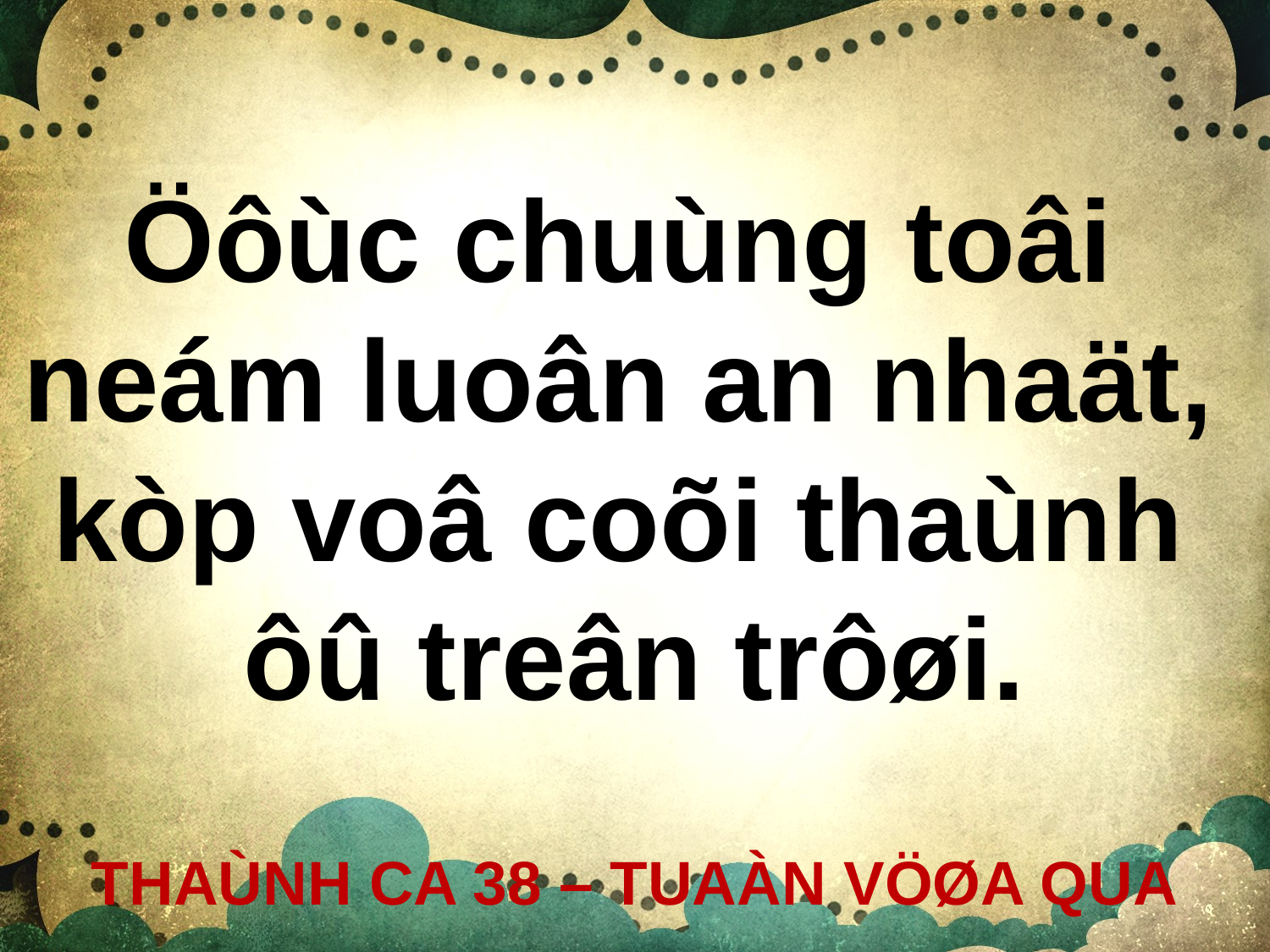

Öôùc chuùng toâi
neám luoân an nhaät,
kòp voâ coõi thaùnh
ôû treân trôøi.
THAÙNH CA 38 – TUAÀN VÖØA QUA